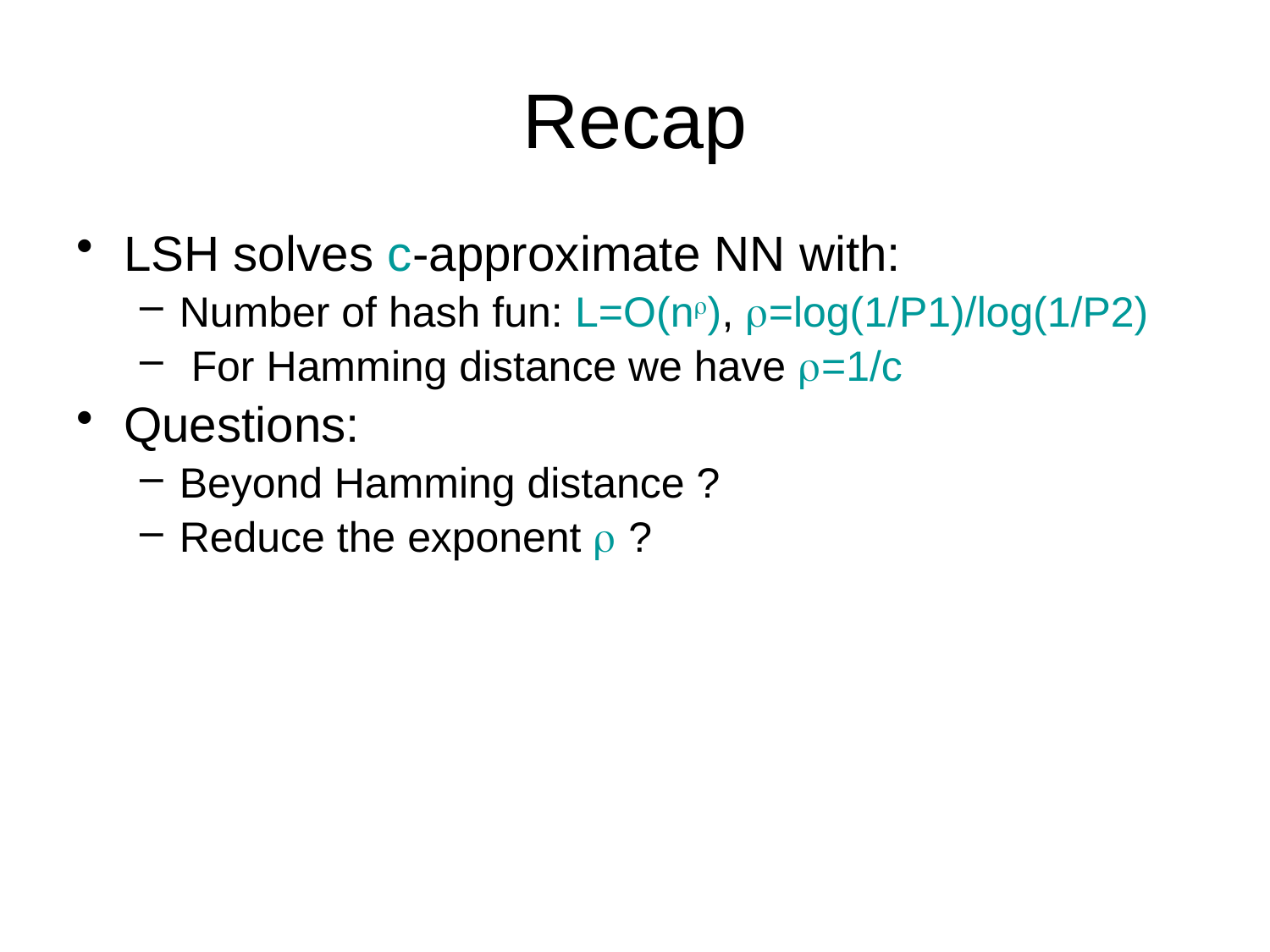

# Recap
LSH solves c-approximate NN with:
Number of hash fun: L=O(nρ), ρ=log(1/P1)/log(1/P2)
 For Hamming distance we have ρ=1/c
Questions:
Beyond Hamming distance ?
Reduce the exponent ρ ?